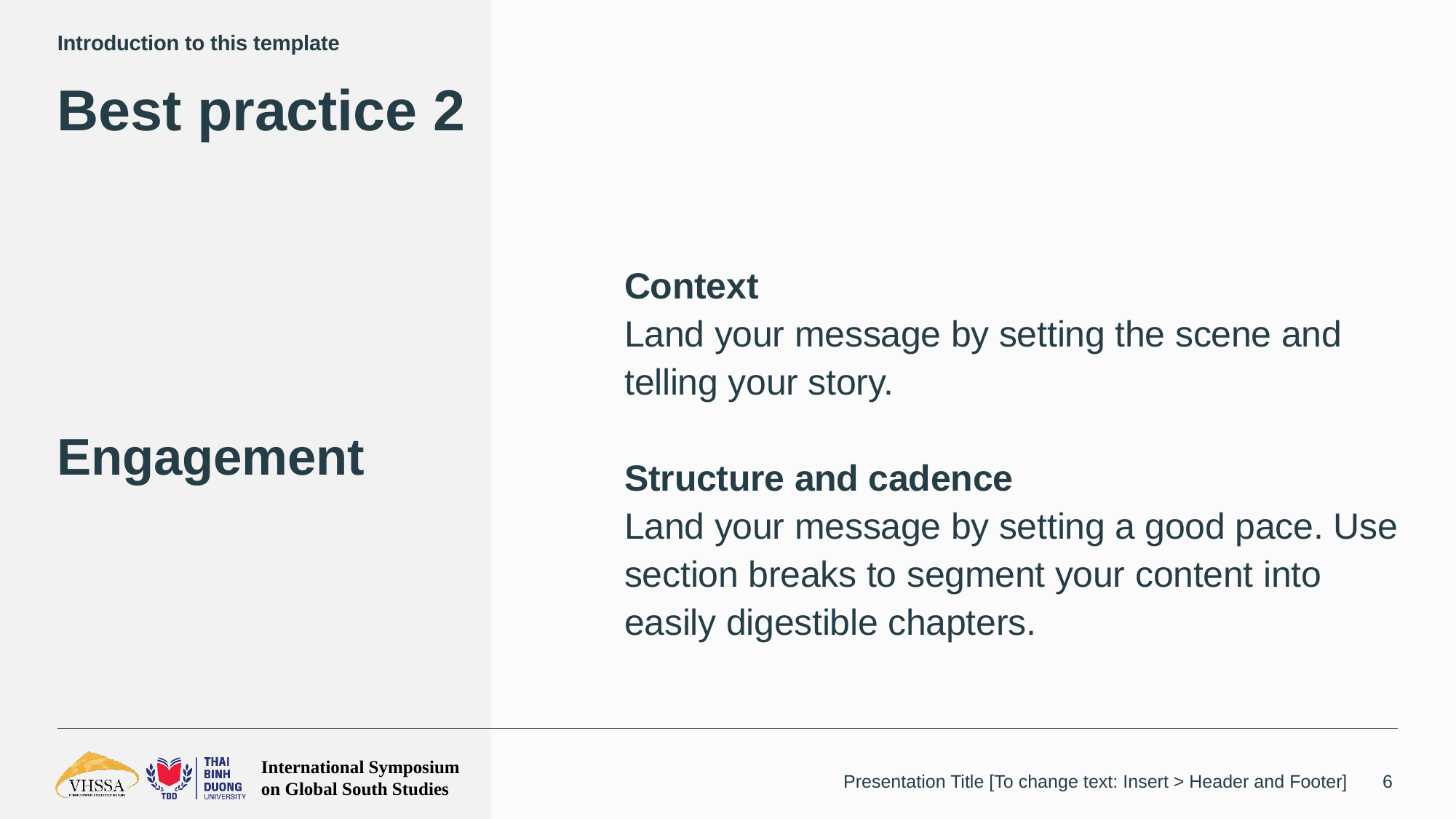

Introduction to this template
# Best practice 2
Engagement
Context
Land your message by setting the scene and telling your story.

Structure and cadence
Land your message by setting a good pace. Use section breaks to segment your content into easily digestible chapters.
Presentation Title [To change text: Insert > Header and Footer]
6